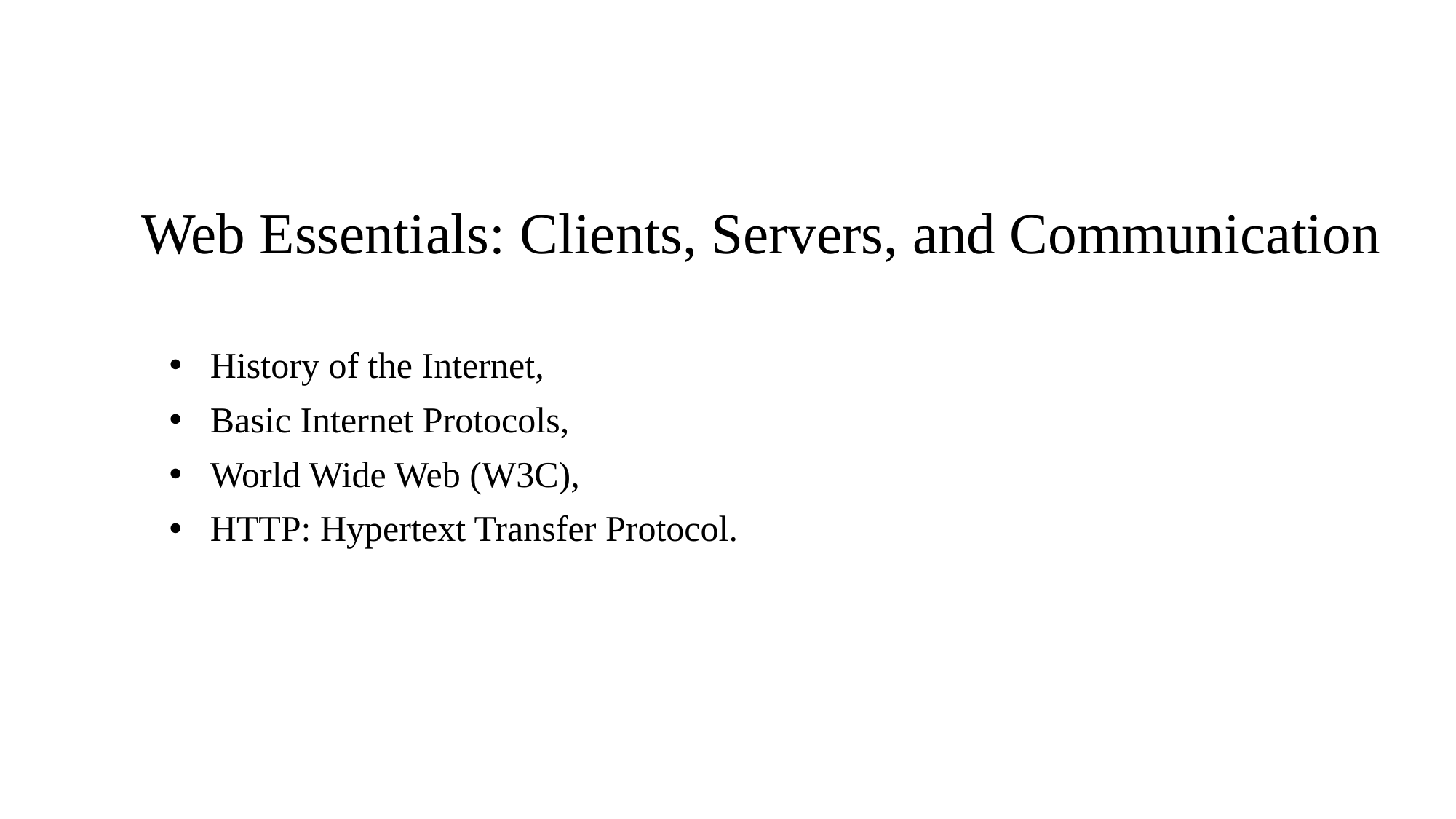

# Web Essentials: Clients, Servers, and Communication

History of the Internet,
Basic Internet Protocols,
World Wide Web (W3C),
HTTP: Hypertext Transfer Protocol.